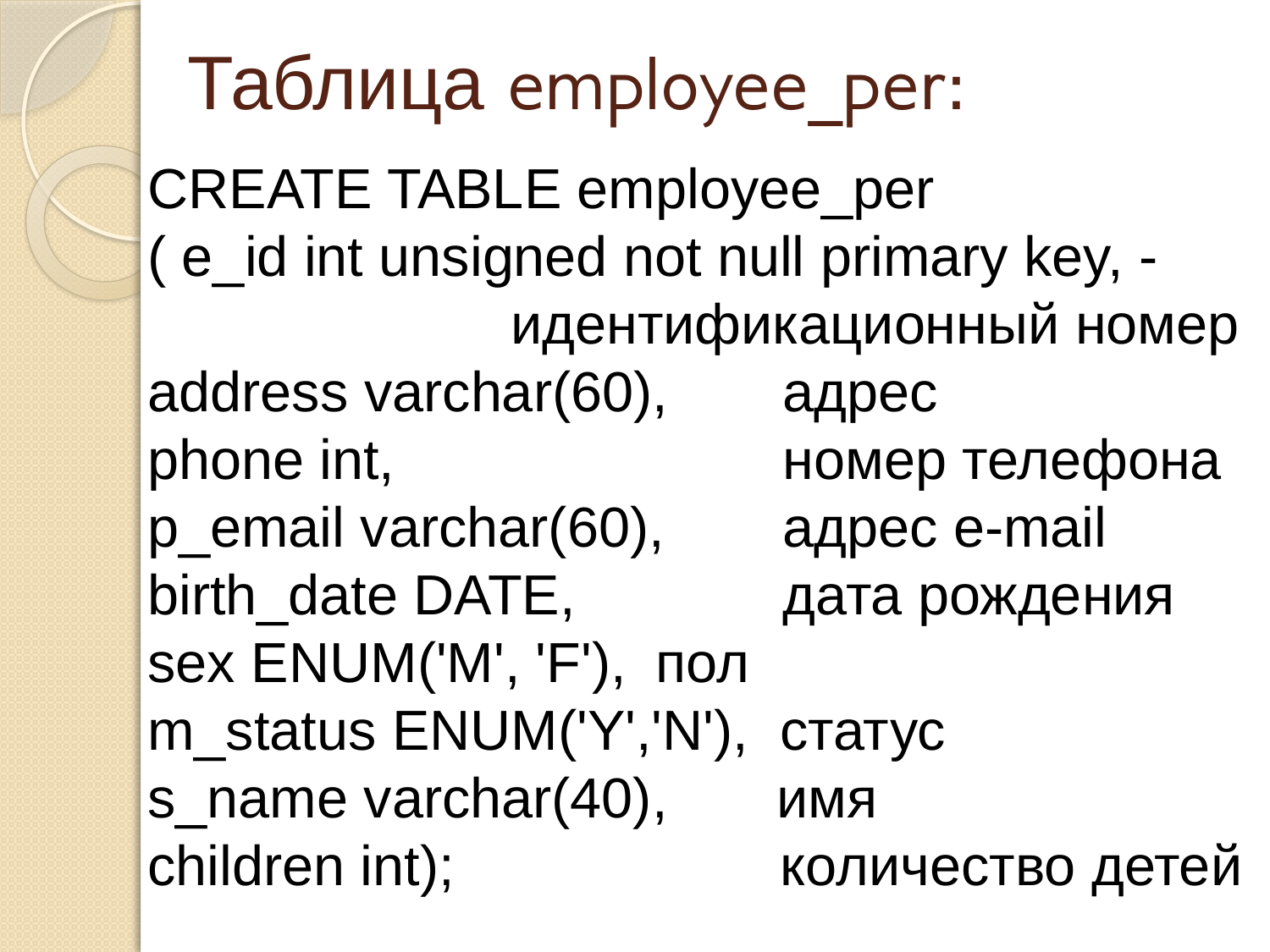

# Таблица employee_per:
CREATE TABLE employee_per
( e_id int unsigned not null primary key, - 		       идентификационный номер
address varchar(60),  	адрес
phone int, 		  	номер телефона
p_email varchar(60),  	адрес e-mail birth_date DATE, 		дата рождения
sex ENUM('M', 'F'), 	пол
m_status ENUM('Y','N'),  статус
s_name varchar(40),       имя
children int);  		        количество детей